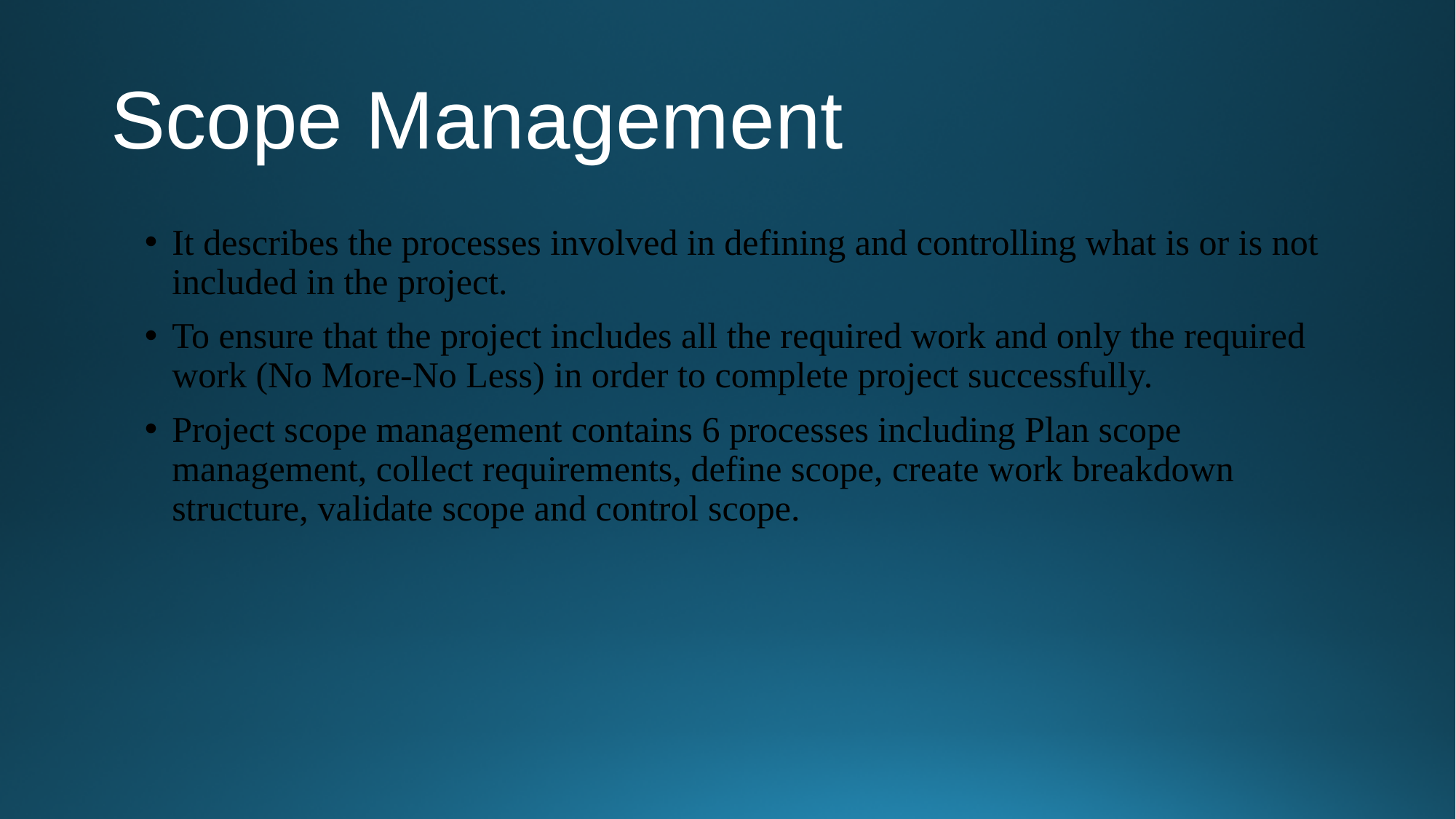

# Scope Management
It describes the processes involved in defining and controlling what is or is not included in the project.
To ensure that the project includes all the required work and only the required work (No More-No Less) in order to complete project successfully.
Project scope management contains 6 processes including Plan scope management, collect requirements, define scope, create work breakdown structure, validate scope and control scope.